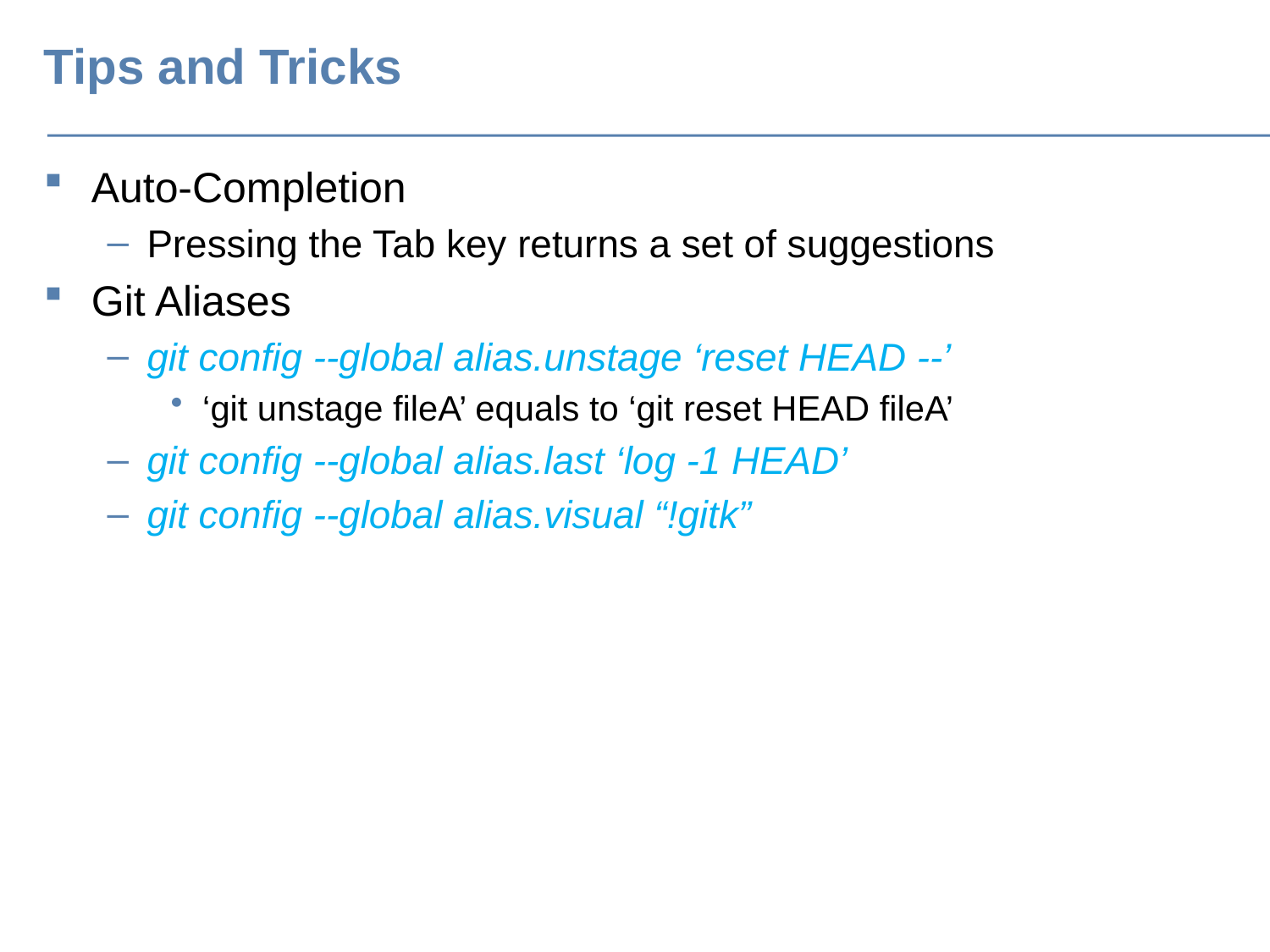

# Tips and Tricks
Auto-Completion
Pressing the Tab key returns a set of suggestions
Git Aliases
git config --global alias.unstage ‘reset HEAD --’
‘git unstage fileA’ equals to ‘git reset HEAD fileA’
git config --global alias.last ‘log -1 HEAD’
git config --global alias.visual “!gitk”